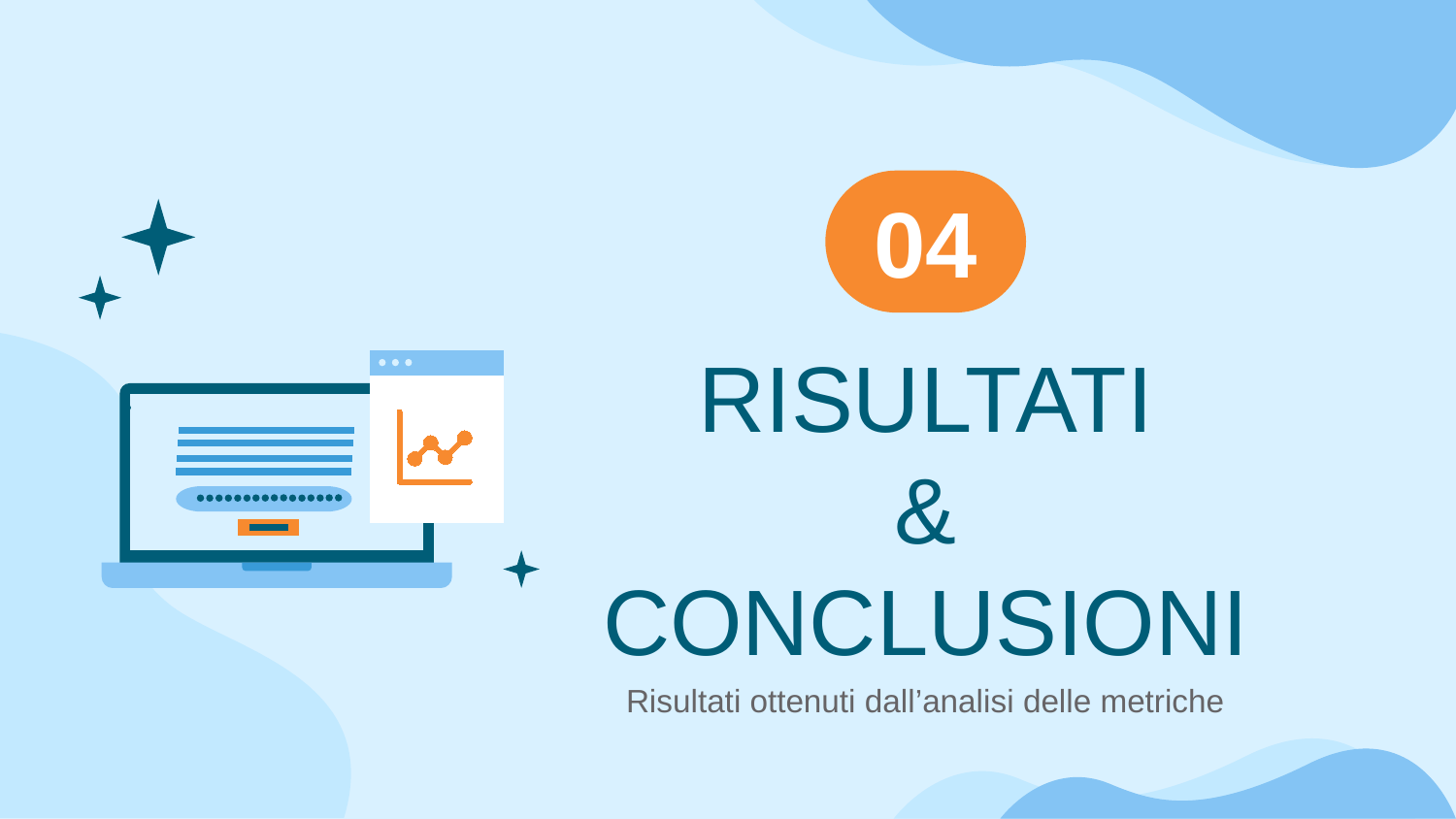

04

# RISULTATI & CONCLUSIONI

Risultati ottenuti dall’analisi delle metriche